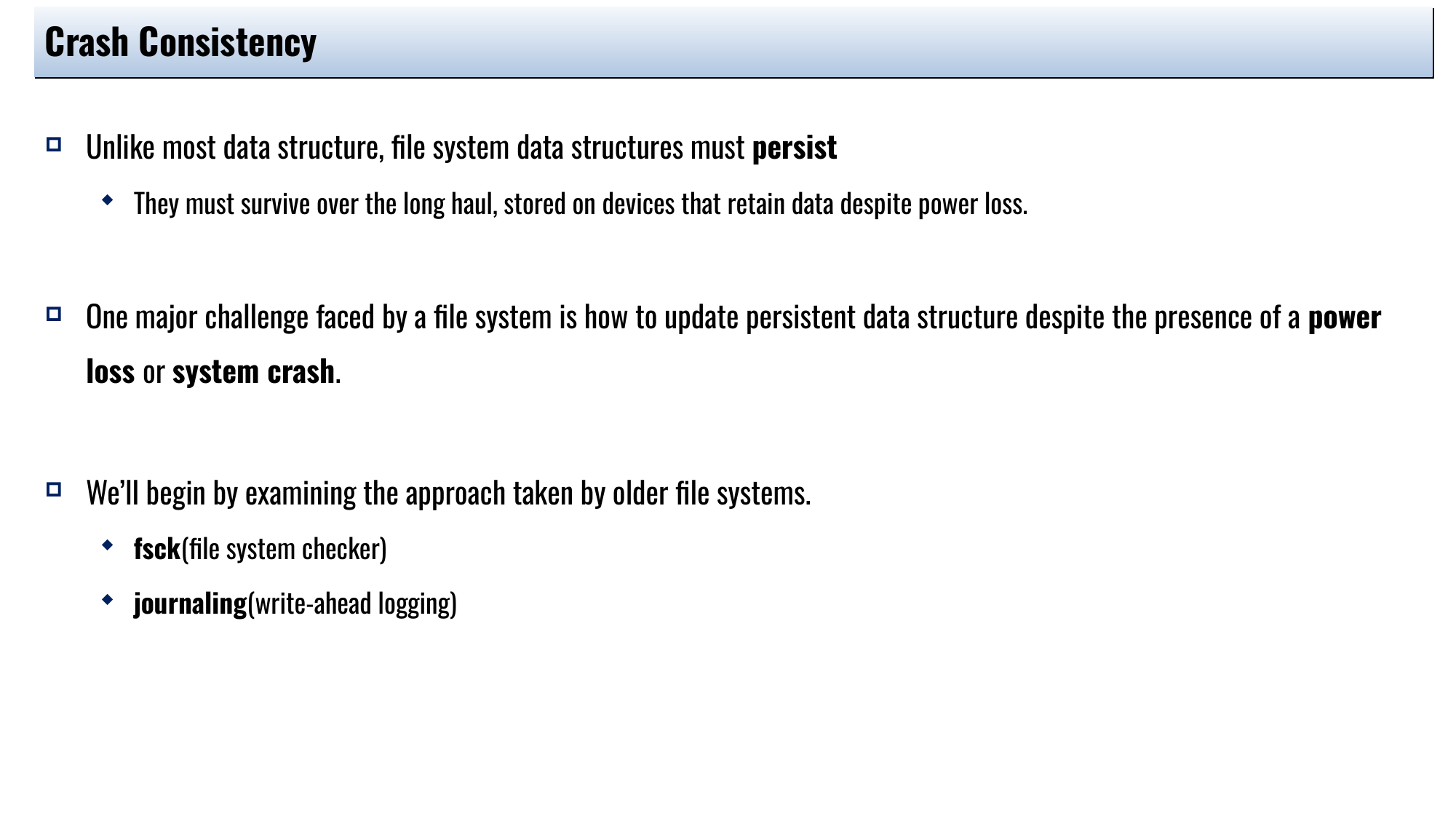

# Crash Consistency
Unlike most data structure, file system data structures must persist
They must survive over the long haul, stored on devices that retain data despite power loss.

One major challenge faced by a file system is how to update persistent data structure despite the presence of a power loss or system crash.

We’ll begin by examining the approach taken by older file systems.
fsck(file system checker)
journaling(write-ahead logging)